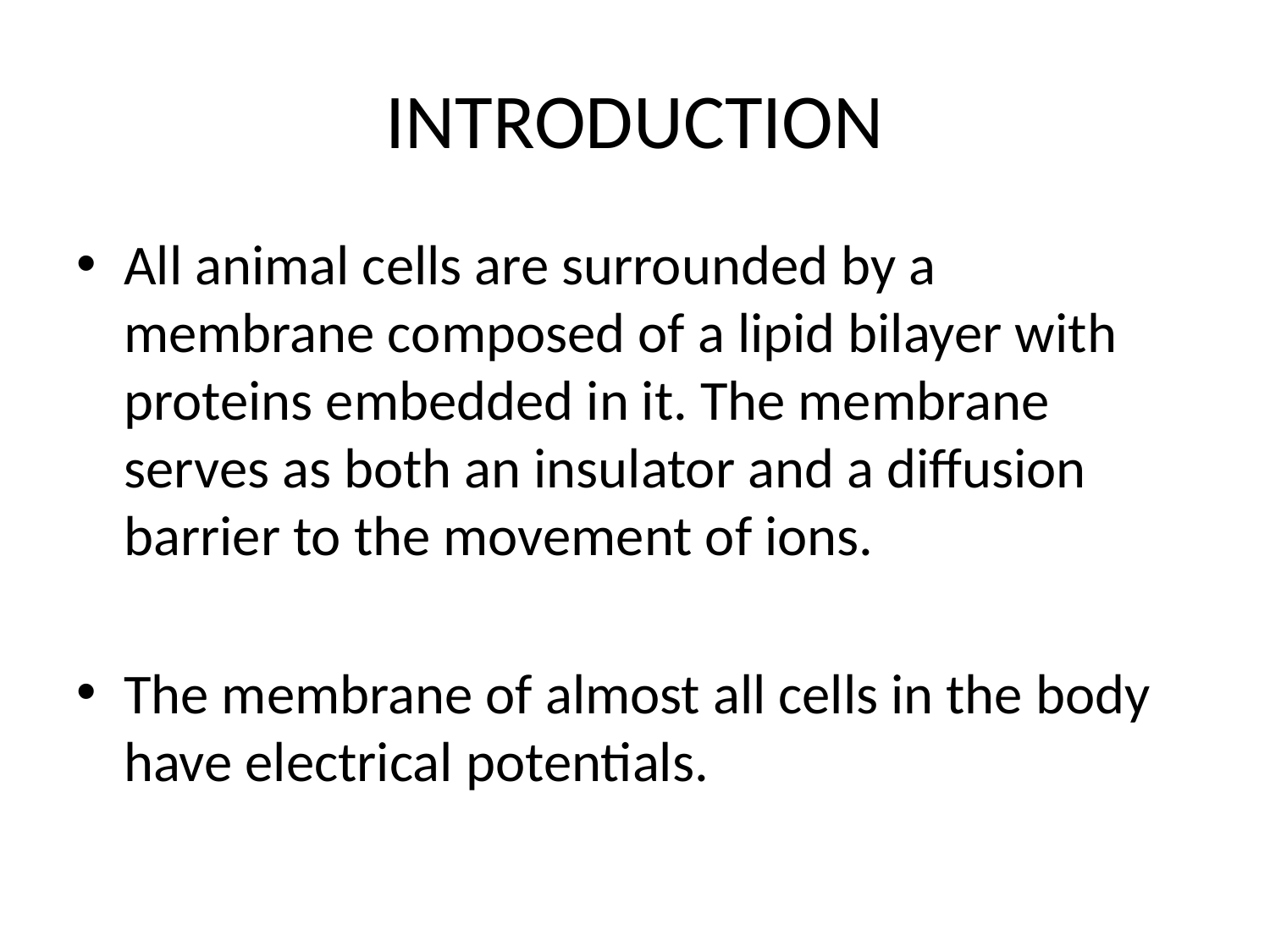

# INTRODUCTION
All animal cells are surrounded by a membrane composed of a lipid bilayer with proteins embedded in it. The membrane serves as both an insulator and a diffusion barrier to the movement of ions.

The membrane of almost all cells in the body have electrical potentials.